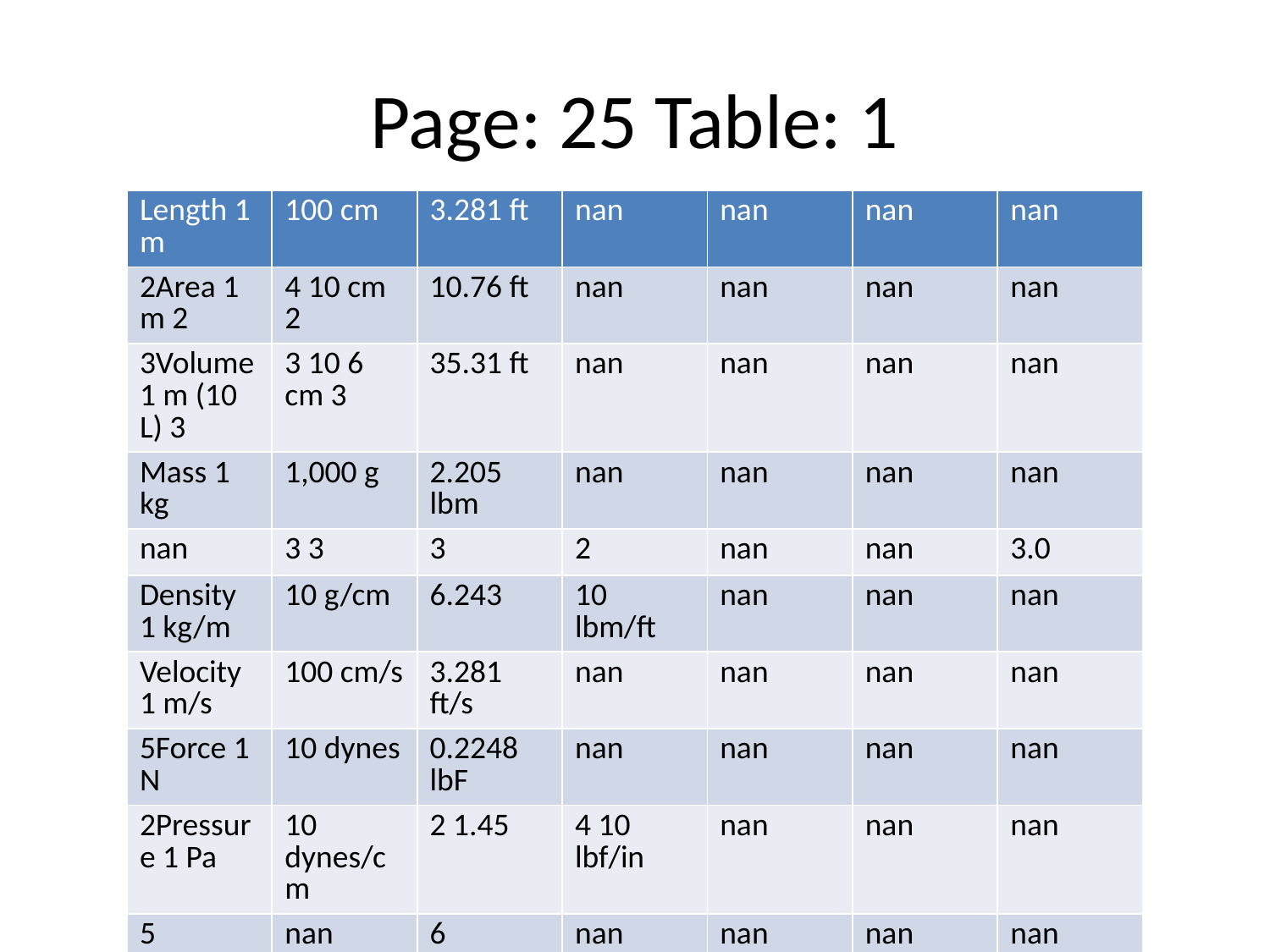

# Page: 25 Table: 1
| Length 1 m | 100 cm | 3.281 ft | nan | nan | nan | nan |
| --- | --- | --- | --- | --- | --- | --- |
| 2Area 1 m 2 | 4 10 cm 2 | 10.76 ft | nan | nan | nan | nan |
| 3Volume 1 m (10 L) 3 | 3 10 6 cm 3 | 35.31 ft | nan | nan | nan | nan |
| Mass 1 kg | 1,000 g | 2.205 lbm | nan | nan | nan | nan |
| nan | 3 3 | 3 | 2 | nan | nan | 3.0 |
| Density 1 kg/m | 10 g/cm | 6.243 | 10 lbm/ft | nan | nan | nan |
| Velocity 1 m/s | 100 cm/s | 3.281 ft/s | nan | nan | nan | nan |
| 5Force 1 N | 10 dynes | 0.2248 lbF | nan | nan | nan | nan |
| 2Pressure 1 Pa | 10 dynes/cm | 2 1.45 | 4 10 lbf/in | nan | nan | nan |
| 5 | nan | 6 | nan | nan | nan | nan |
| 10 | bar 9.869 | 10 atm | nan | nan | nan | nan |
| nan | 37.501 | 10 torr | nan | nan | nan | nan |
| Temperature 1 K | 1 K | 9/5 R | nan | nan | nan | nan |
| nan | 7 | nan | 4 | nan | nan | nan |
| Energy 1 J | 10 erg | 9.479 | 10 Btu | nan | nan | nan |